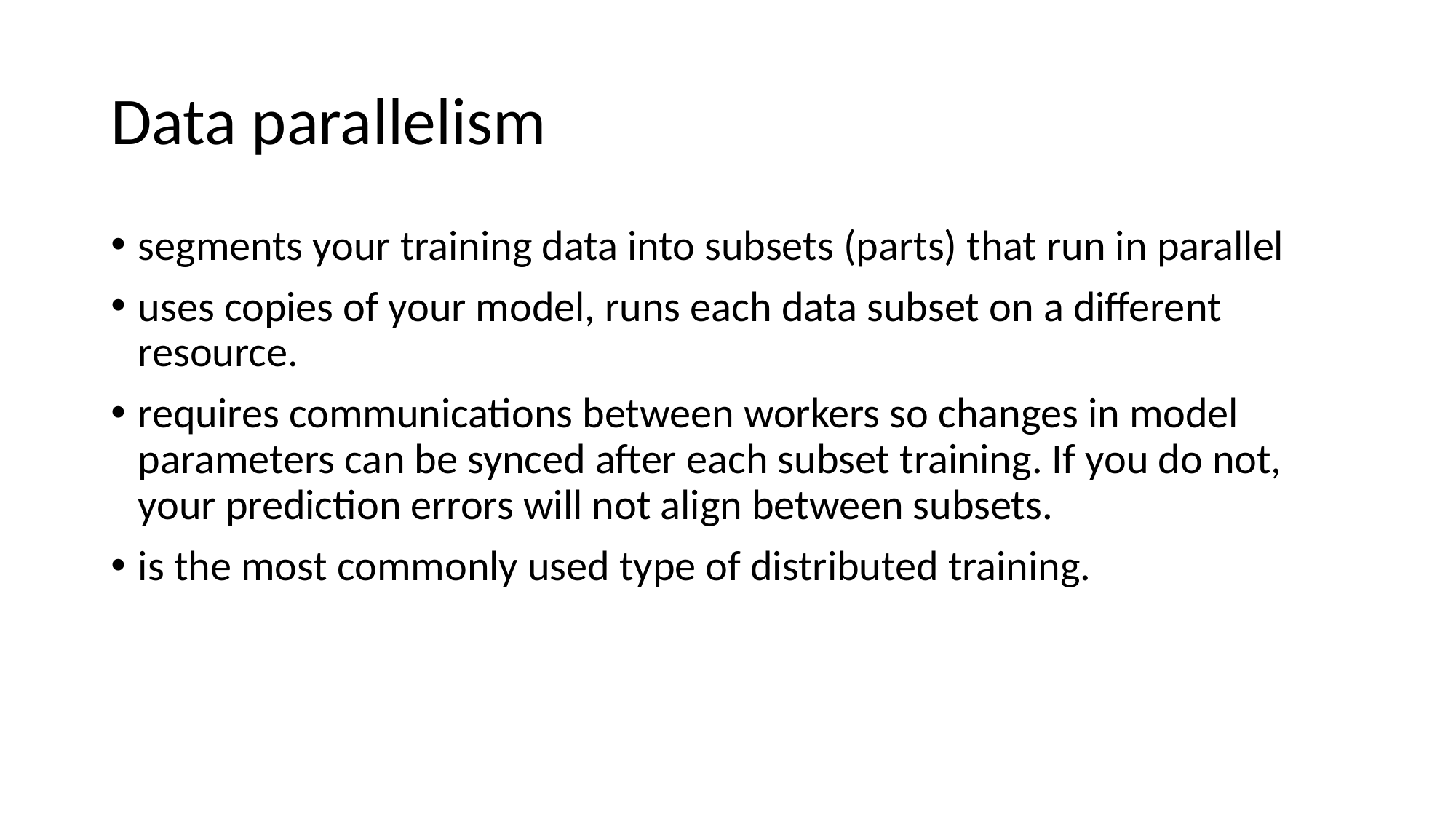

# Data parallelism
segments your training data into subsets (parts) that run in parallel
uses copies of your model, runs each data subset on a different resource.
requires communications between workers so changes in model parameters can be synced after each subset training. If you do not, your prediction errors will not align between subsets.
is the most commonly used type of distributed training.